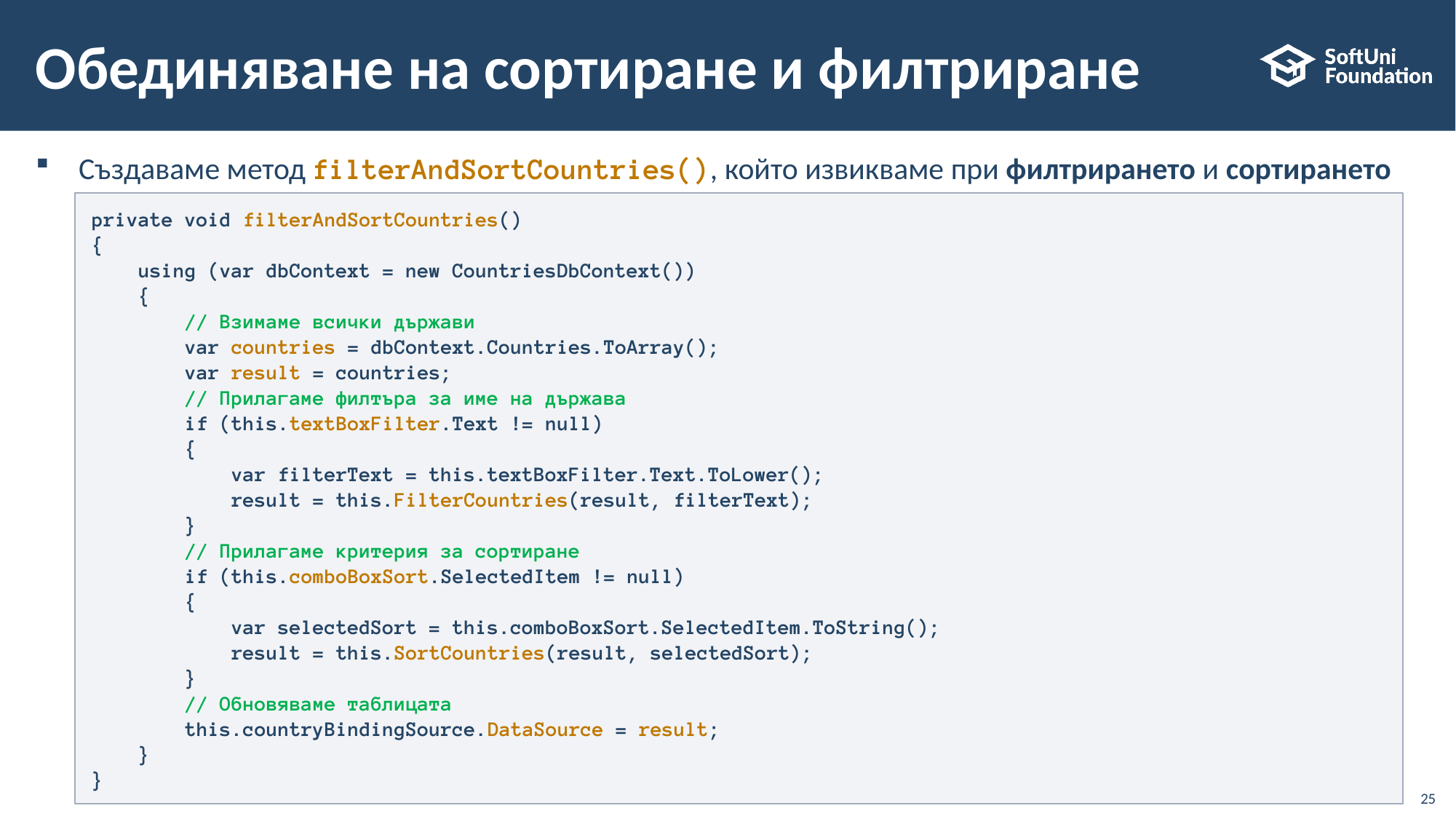

# Обединяване на сортиране и филтриране
Създаваме метод filterAndSortCountries(), който извикваме при филтрирането и сортирането

private void filterAndSortCountries()
{
    using (var dbContext = new CountriesDbContext())
    {
        // Взимаме всички държави
        var countries = dbContext.Countries.ToArray();
        var result = countries;
        // Прилагаме филтъра за име на държава
        if (this.textBoxFilter.Text != null)
        {
            var filterText = this.textBoxFilter.Text.ToLower();
            result = this.FilterCountries(result, filterText);
        }
        // Прилагаме критерия за сортиране
        if (this.comboBoxSort.SelectedItem != null)
        {
            var selectedSort = this.comboBoxSort.SelectedItem.ToString();
            result = this.SortCountries(result, selectedSort);
        }
        // Обновяваме таблицата
        this.countryBindingSource.DataSource = result;
    }
}
25